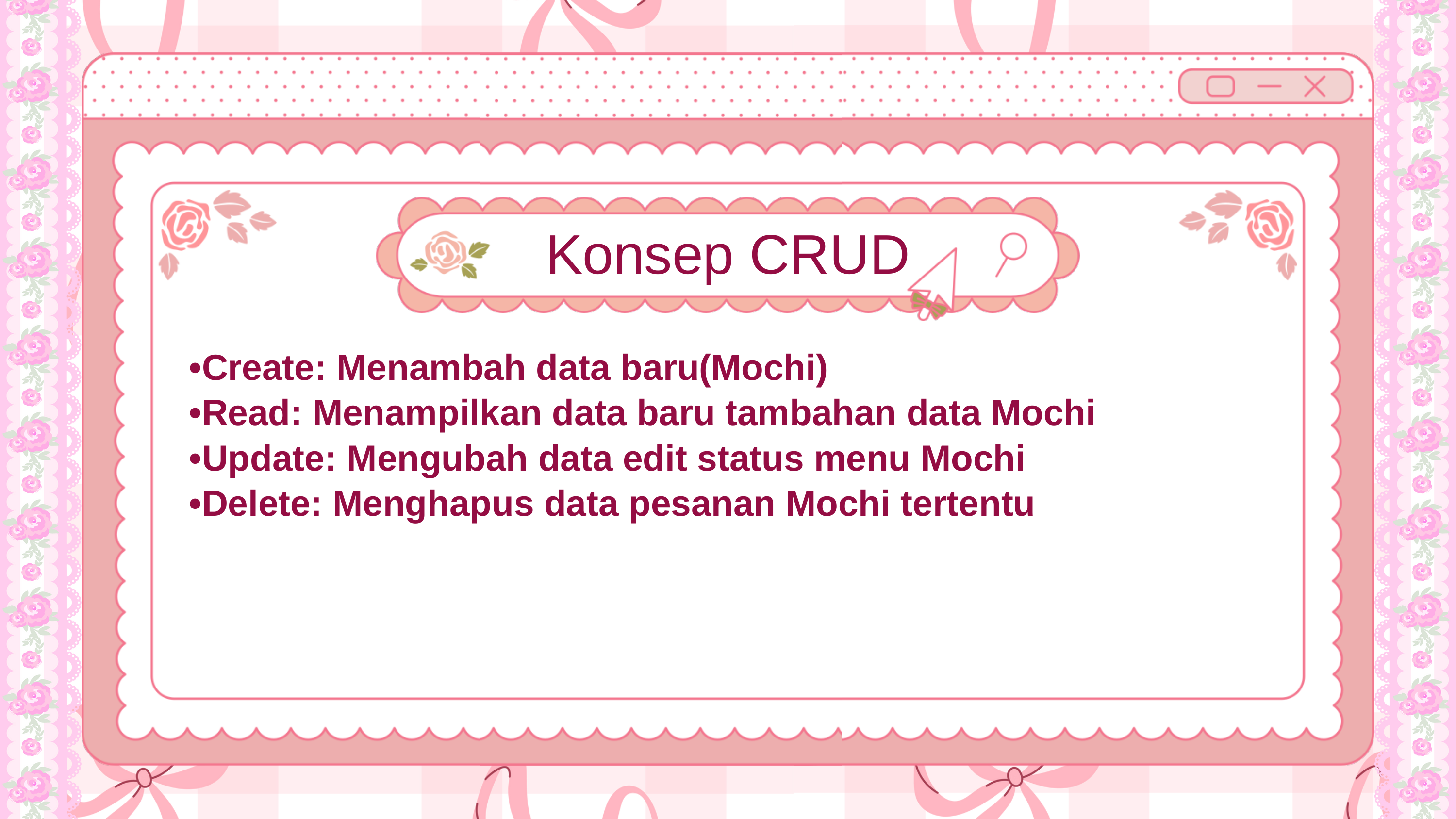

Konsep CRUD
•Create: Menambah data baru(Mochi)
•Read: Menampilkan data baru tambahan data Mochi
•Update: Mengubah data edit status menu Mochi
•Delete: Menghapus data pesanan Mochi tertentu